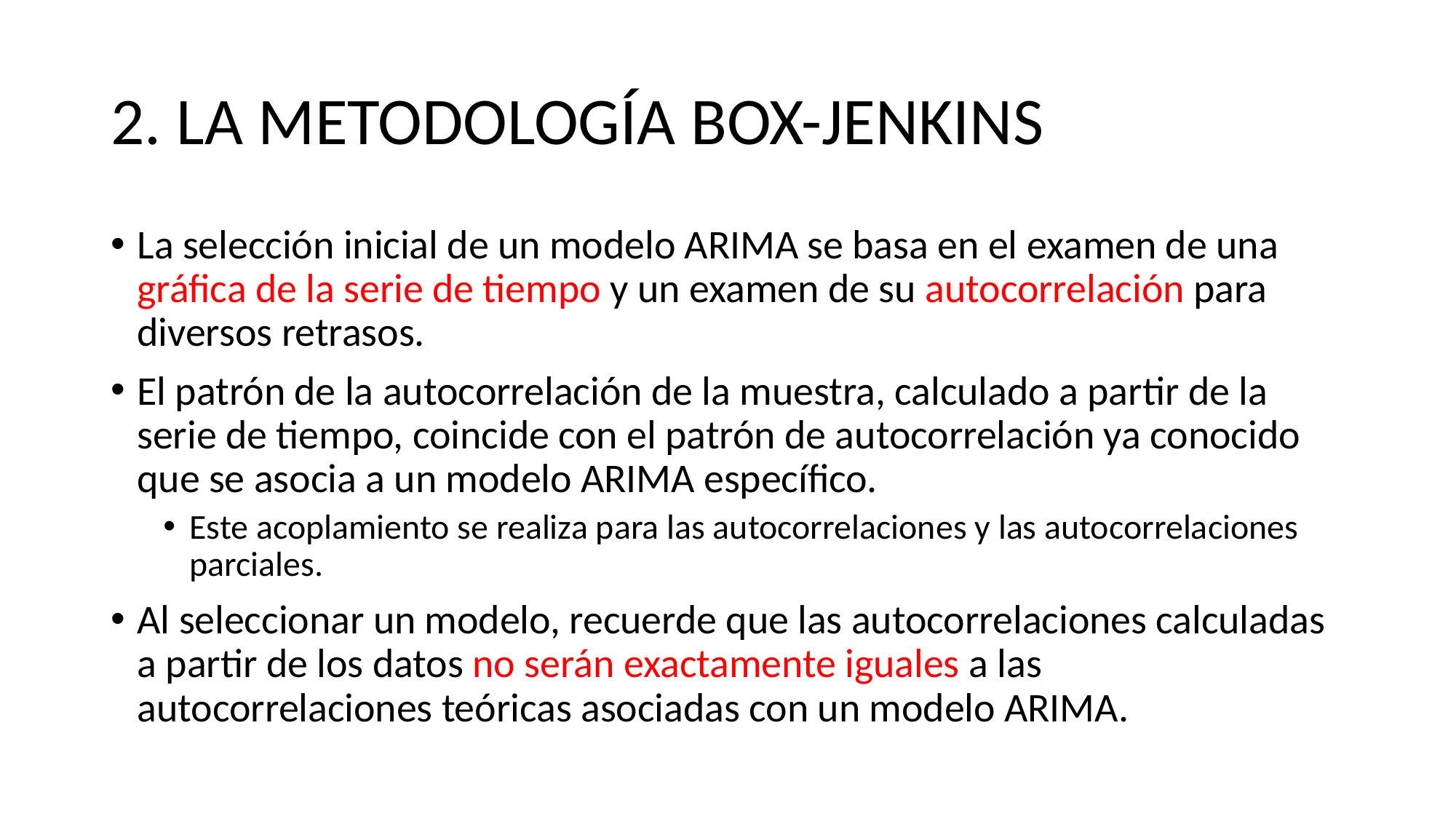

# 2. LA METODOLOGÍA BOX-JENKINS
La selección inicial de un modelo ARIMA se basa en el examen de una gráfica de la serie de tiempo y un examen de su autocorrelación para diversos retrasos.
El patrón de la autocorrelación de la muestra, calculado a partir de la serie de tiempo, coincide con el patrón de autocorrelación ya conocido que se asocia a un modelo ARIMA específico.
Este acoplamiento se realiza para las autocorrelaciones y las autocorrelaciones parciales.
Al seleccionar un modelo, recuerde que las autocorrelaciones calculadas a partir de los datos no serán exactamente iguales a las autocorrelaciones teóricas asociadas con un modelo ARIMA.